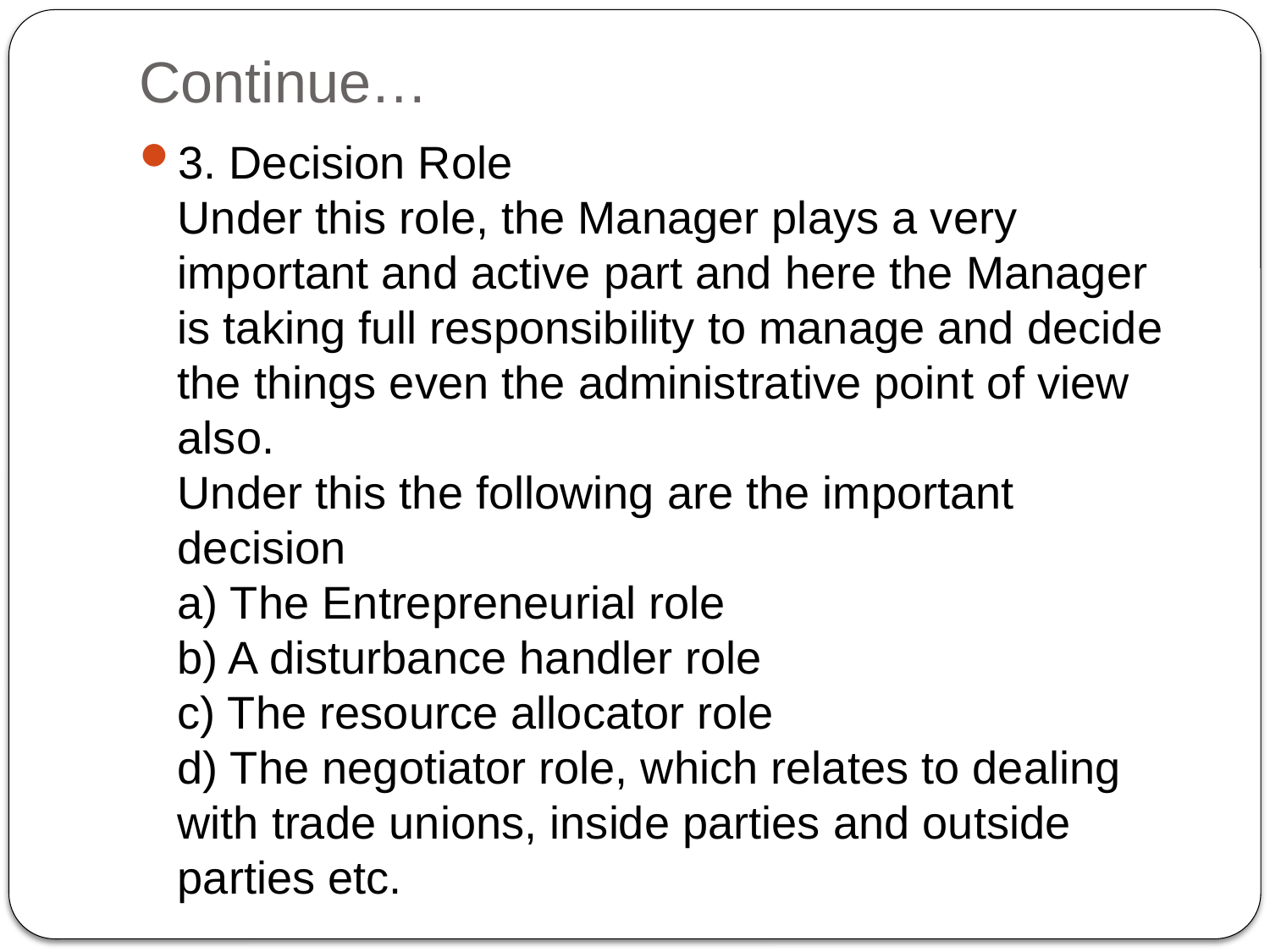

# Continue…
3. Decision Role
Under this role, the Manager plays a very important and active part and here the Manager is taking full responsibility to manage and decide the things even the administrative point of view also.
Under this the following are the important decision
a) The Entrepreneurial role
b) A disturbance handler role
c) The resource allocator role
d) The negotiator role, which relates to dealing with trade unions, inside parties and outside parties etc.